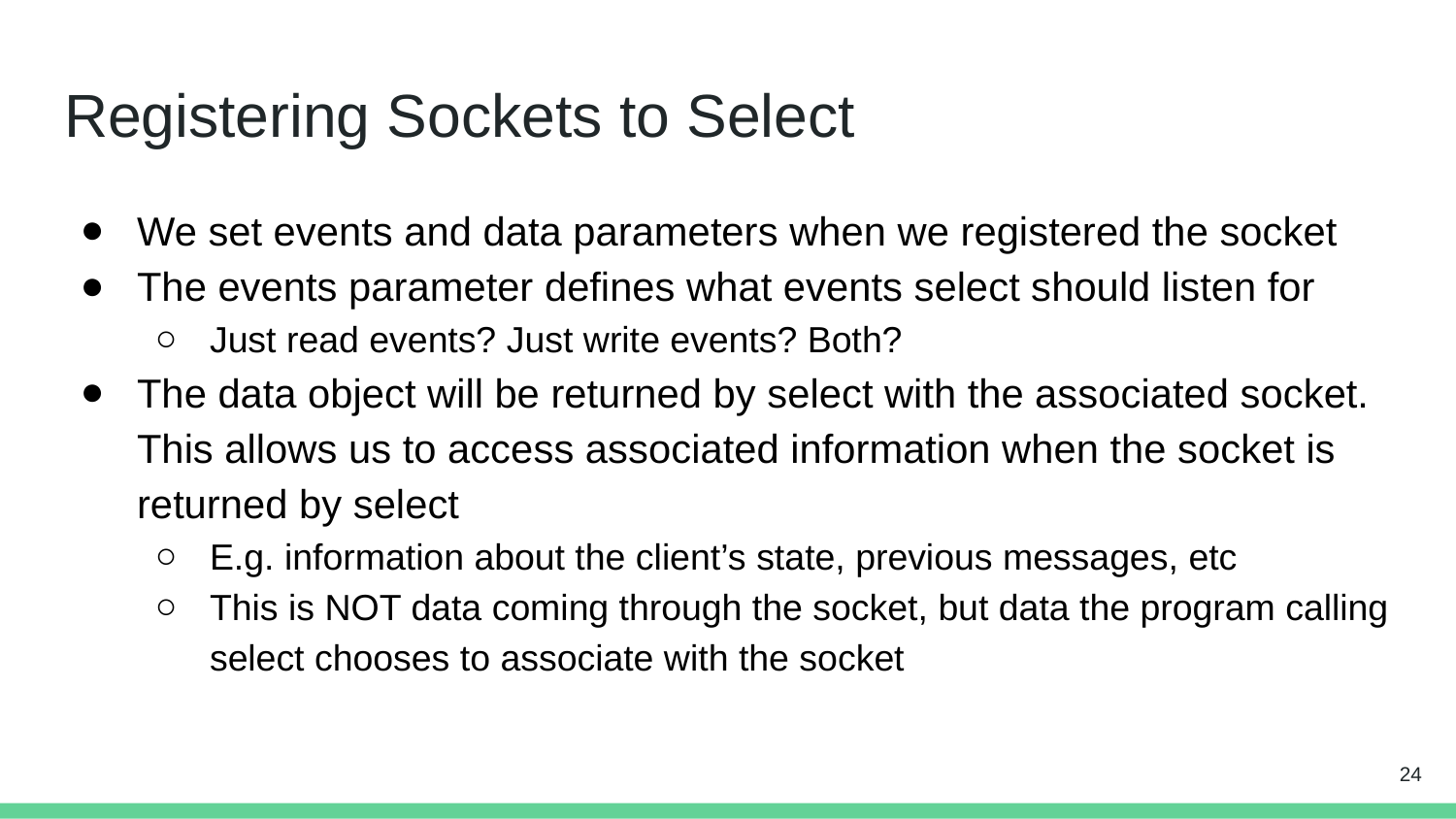

# Registering Sockets to Select
We set events and data parameters when we registered the socket
The events parameter defines what events select should listen for
Just read events? Just write events? Both?
The data object will be returned by select with the associated socket. This allows us to access associated information when the socket is returned by select
E.g. information about the client’s state, previous messages, etc
This is NOT data coming through the socket, but data the program calling select chooses to associate with the socket
24